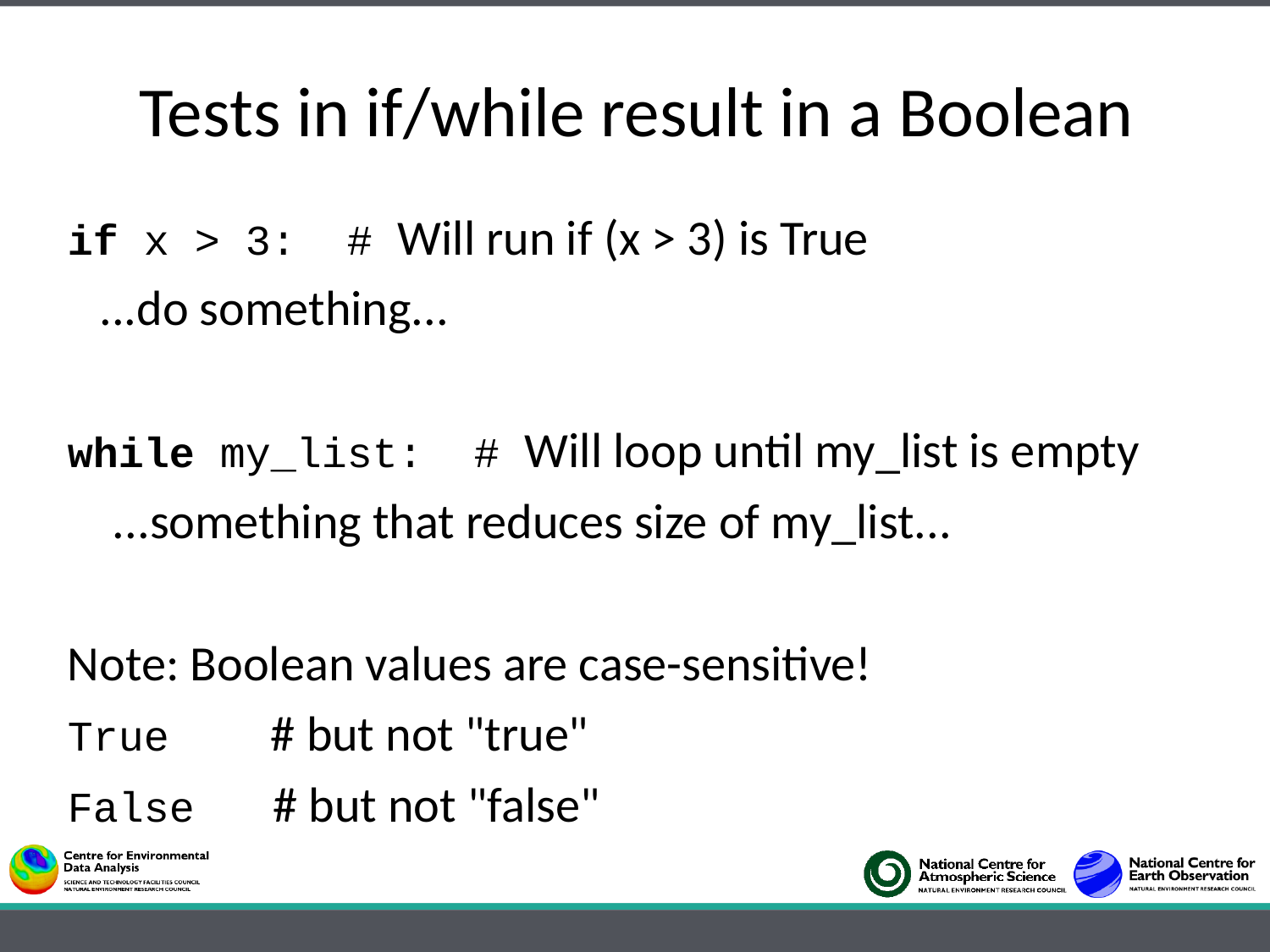

# Tests in if/while result in a Boolean
if x > 3:  # Will run if (x > 3) is True
	...do something...

while my_list:  # Will loop until my_list is empty
    ...something that reduces size of my_list...

Note: Boolean values are case-sensitive!
True    # but not "true"
False       # but not "false"